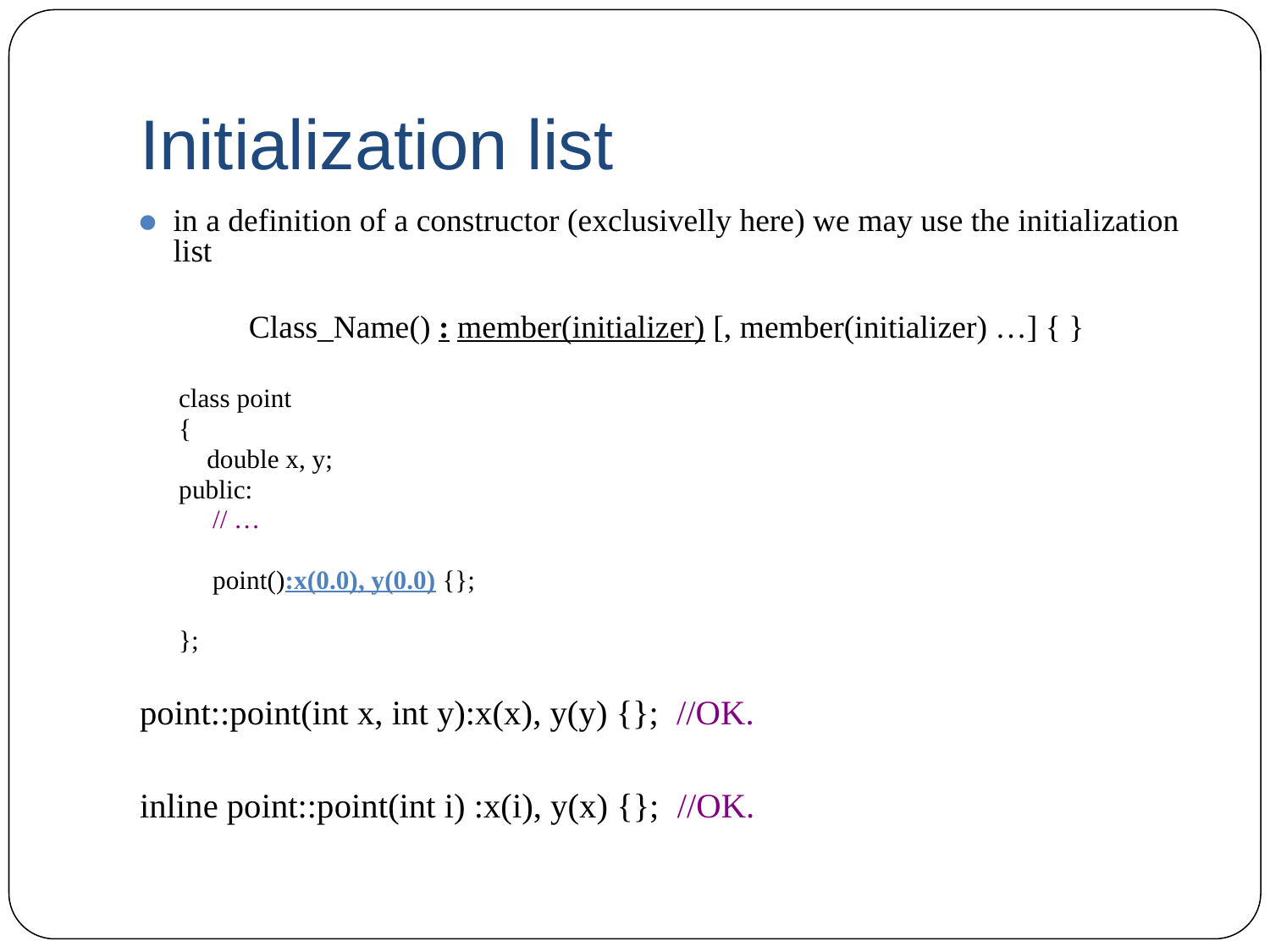

# Initialization list
in a definition of a constructor (exclusivelly here) we may use the initialization list

Class_Name() : member(initializer) [, member(initializer) …] { }

class point
{
	double x, y;
public:
// …

point():x(0.0), y(0.0) {};

};

point::point(int x, int y):x(x), y(y) {};  //OK.

inline point::point(int i) :x(i), y(x) {};  //OK.